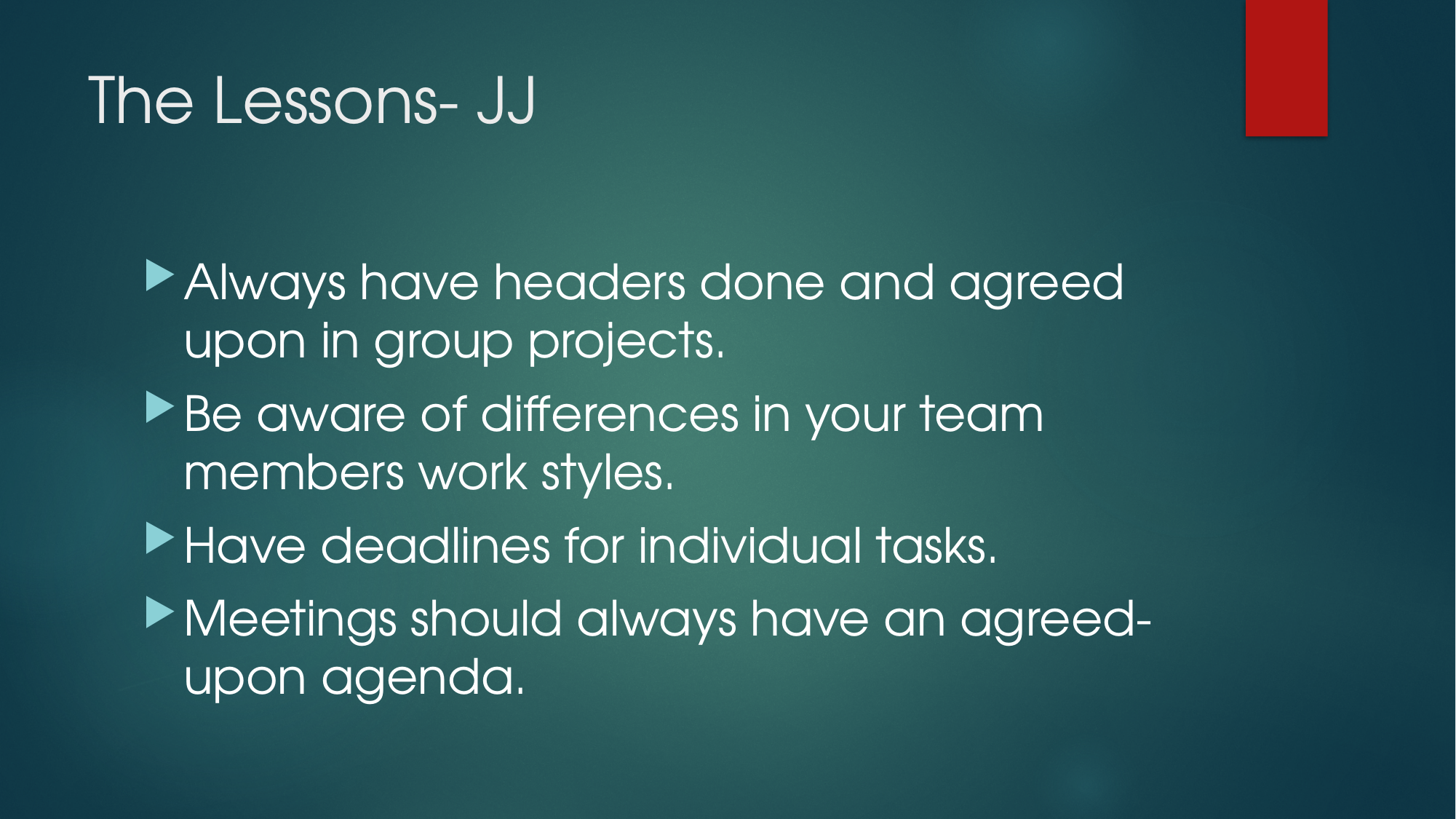

# The Lessons- JJ
Always have headers done and agreed upon in group projects.
Be aware of differences in your team members work styles.
Have deadlines for individual tasks.
Meetings should always have an agreed-upon agenda.